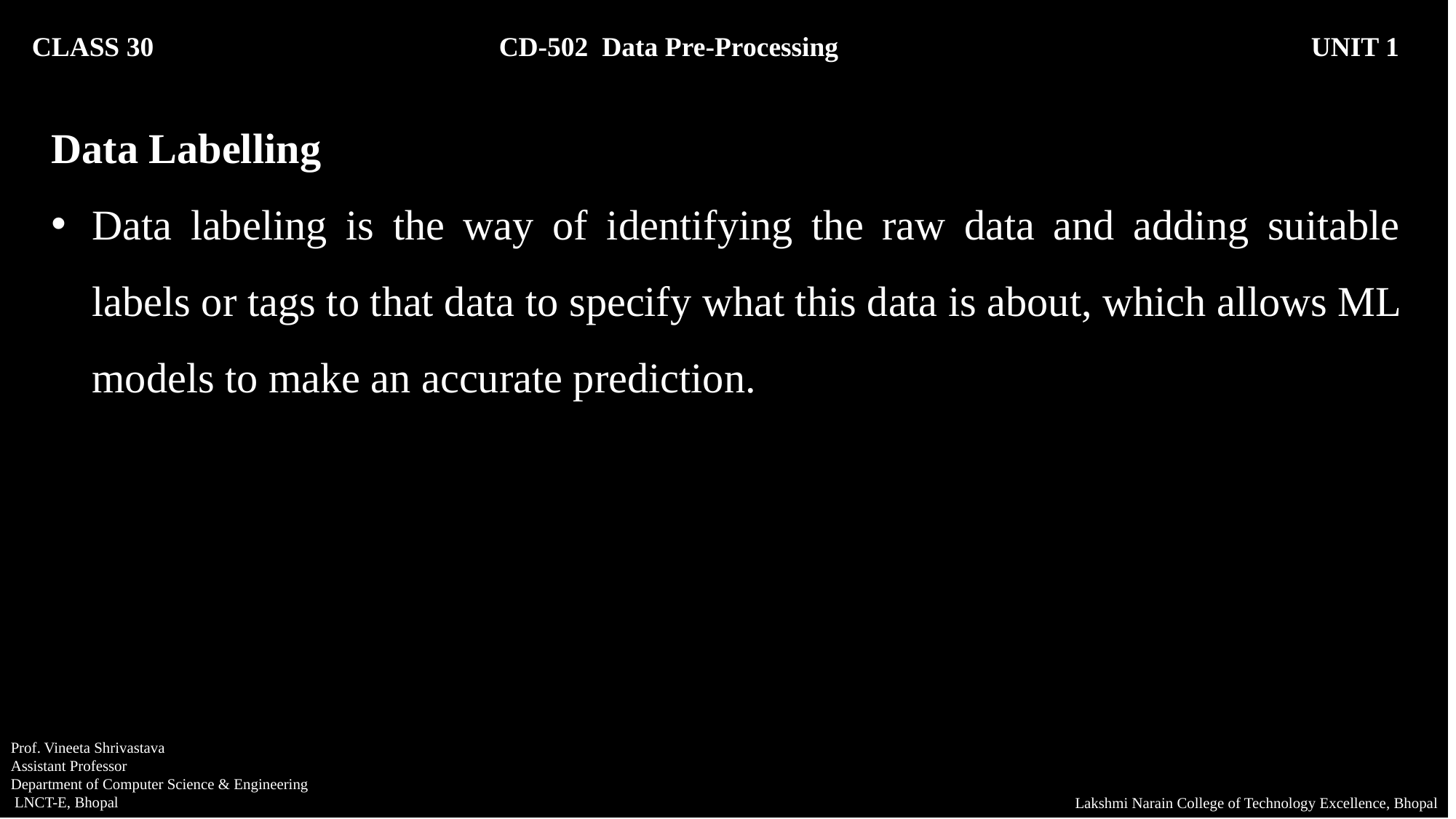

CLASS 30                                                  CD-502  Data Pre-Processing		                                           UNIT 1
Data Labelling
Data labeling is the way of identifying the raw data and adding suitable labels or tags to that data to specify what this data is about, which allows ML models to make an accurate prediction.

Prof. Vineeta Shrivastava
Assistant Professor
Department of Computer Science & Engineering
 LNCT-E, Bhopal
Lakshmi Narain College of Technology Excellence, Bhopal